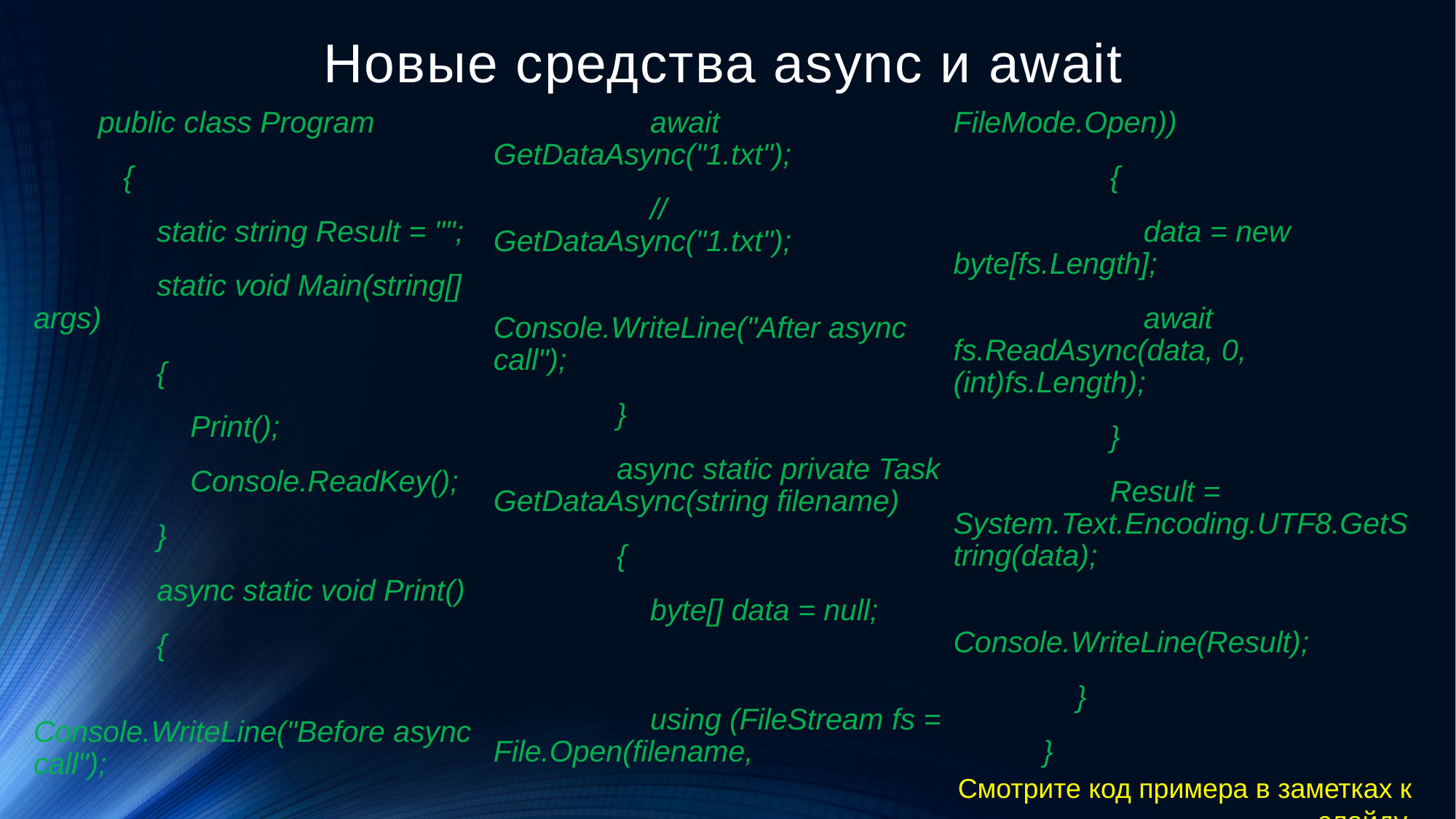

# Новые средства async и await
 public class Program
    {
        static string Result = "";
        static void Main(string[] args)
        {
            Print();
            Console.ReadKey();
        }
        async static void Print()
        {
            Console.WriteLine("Before async call");
            await GetDataAsync("1.txt");
            // GetDataAsync("1.txt");
            Console.WriteLine("After async call");
        }
        async static private Task GetDataAsync(string filename)
        {
            byte[] data = null;

            using (FileStream fs = File.Open(filename, FileMode.Open))
            {
                data = new byte[fs.Length];
                await fs.ReadAsync(data, 0, (int)fs.Length);
            }
            Result = System.Text.Encoding.UTF8.GetString(data);
            Console.WriteLine(Result);
        }
    }
Смотрите код примера в заметках к слайду.